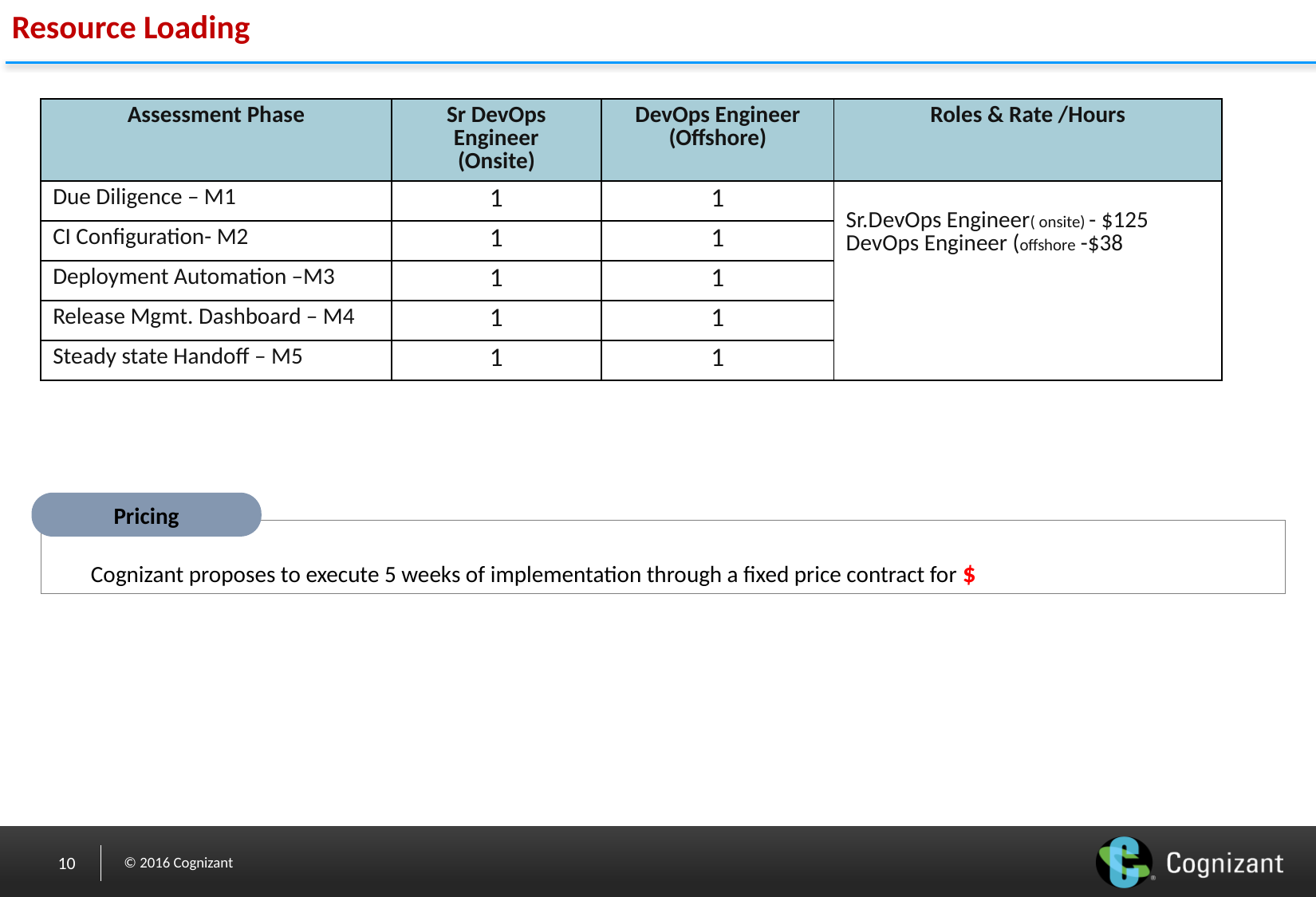

# Resource Loading
| Assessment Phase | Sr DevOps Engineer (Onsite) | DevOps Engineer (Offshore) | Roles & Rate /Hours |
| --- | --- | --- | --- |
| Due Diligence – M1 | 1 | 1 | Sr.DevOps Engineer( onsite) - $125 DevOps Engineer (offshore -$38 |
| CI Configuration- M2 | 1 | 1 |  |
| Deployment Automation –M3 | 1 | 1 |  |
| Release Mgmt. Dashboard – M4 | 1 | 1 |  |
| Steady state Handoff – M5 | 1 | 1 |  |
Pricing

Cognizant proposes to execute 5 weeks of implementation through a fixed price contract for $
10